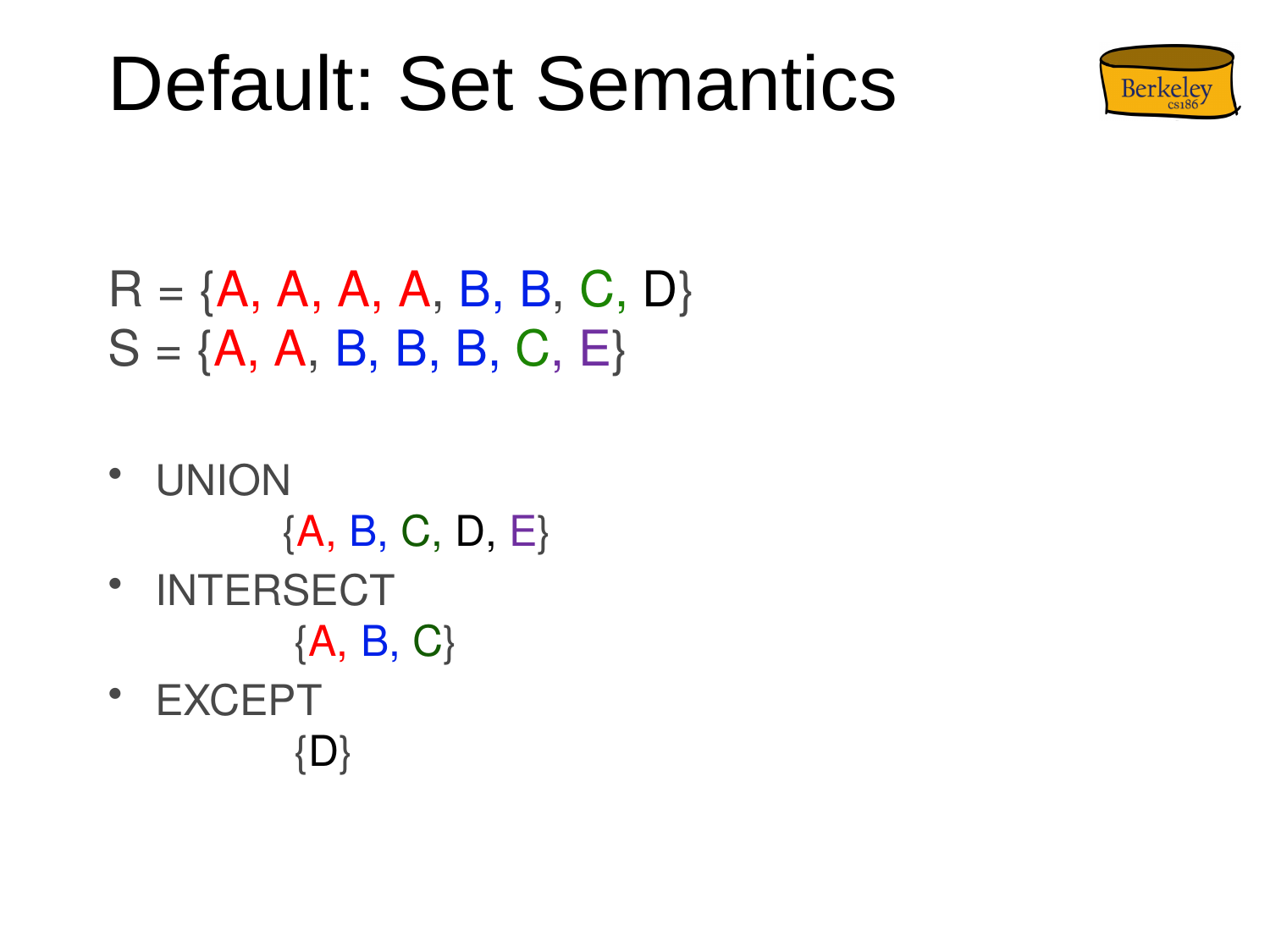

# Default: Set Semantics
R = {A, A, A, A, B, B, C, D}
S = {A, A, B, B, B, C, E}

UNION
	{A, B, C, D, E}
INTERSECT
	 {A, B, C}
EXCEPT
	 {D}